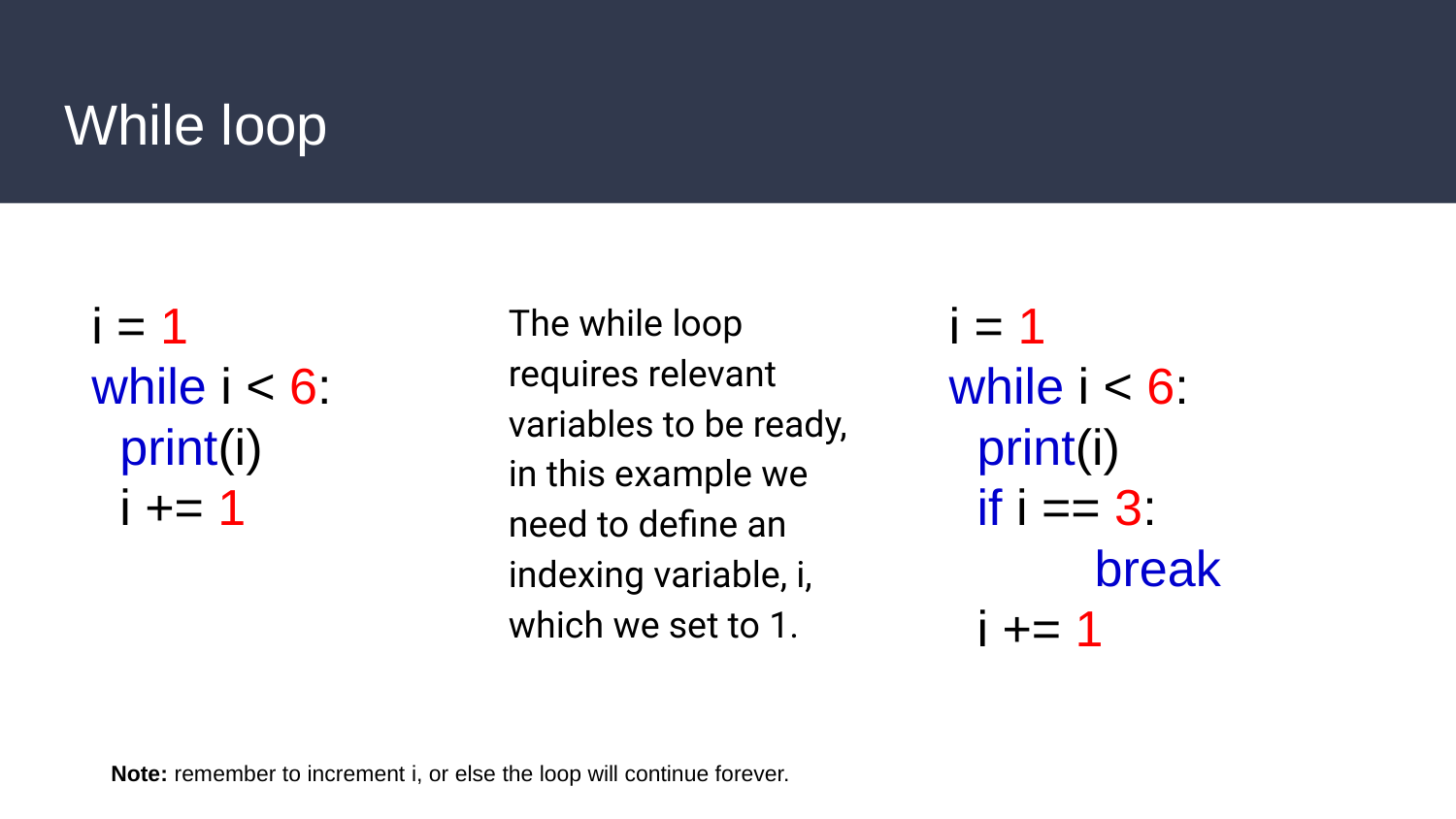

# While loop
i = 1
while i < 6:
  print(i)
  i += 1
The while loop requires relevant variables to be ready, in this example we need to define an indexing variable, i, which we set to 1.

i = 1
while i < 6:
  print(i)
  if i == 3:
	break
  i += 1
Note: remember to increment i, or else the loop will continue forever.